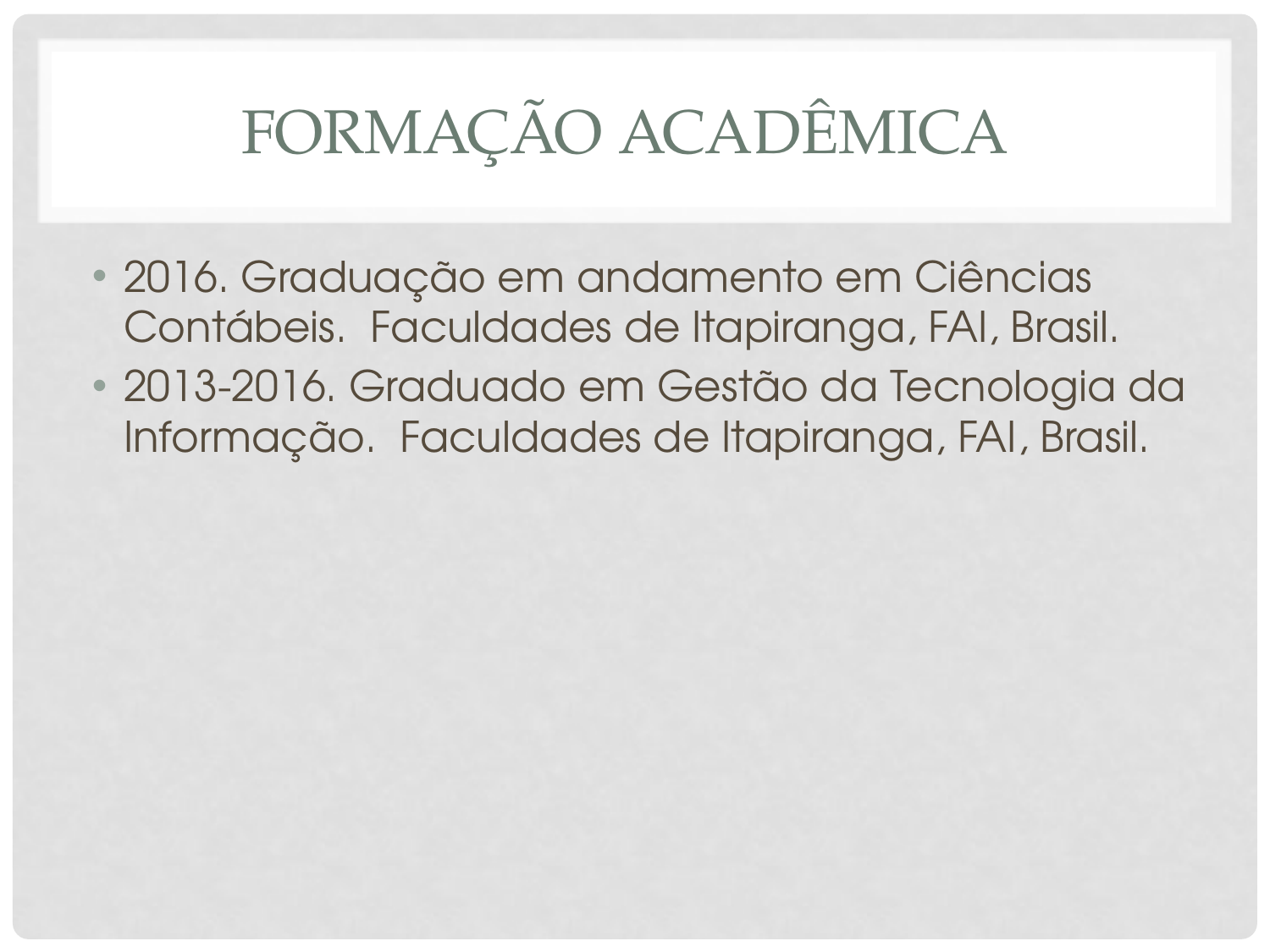

# Formação Acadêmica
2016. Graduação em andamento em Ciências Contábeis.  Faculdades de Itapiranga, FAI, Brasil.
2013-2016. Graduado em Gestão da Tecnologia da Informação.  Faculdades de Itapiranga, FAI, Brasil.